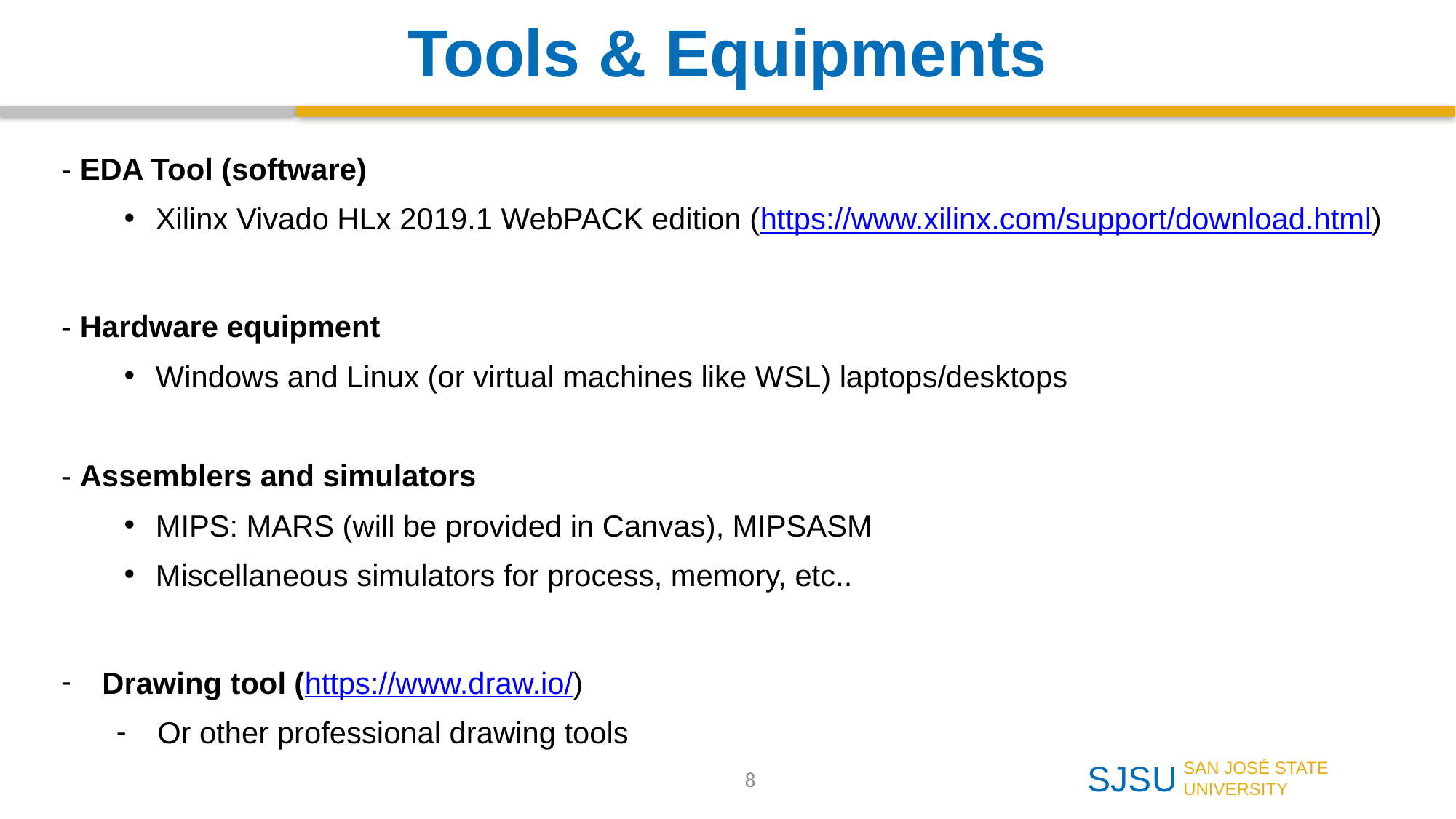

# Tools & Equipments
- EDA Tool (software)
Xilinx Vivado HLx 2019.1 WebPACK edition (https://www.xilinx.com/support/download.html)

- Hardware equipment
Windows and Linux (or virtual machines like WSL) laptops/desktops

- Assemblers and simulators
MIPS: MARS (will be provided in Canvas), MIPSASM
Miscellaneous simulators for process, memory, etc..

Drawing tool (https://www.draw.io/)
Or other professional drawing tools
8